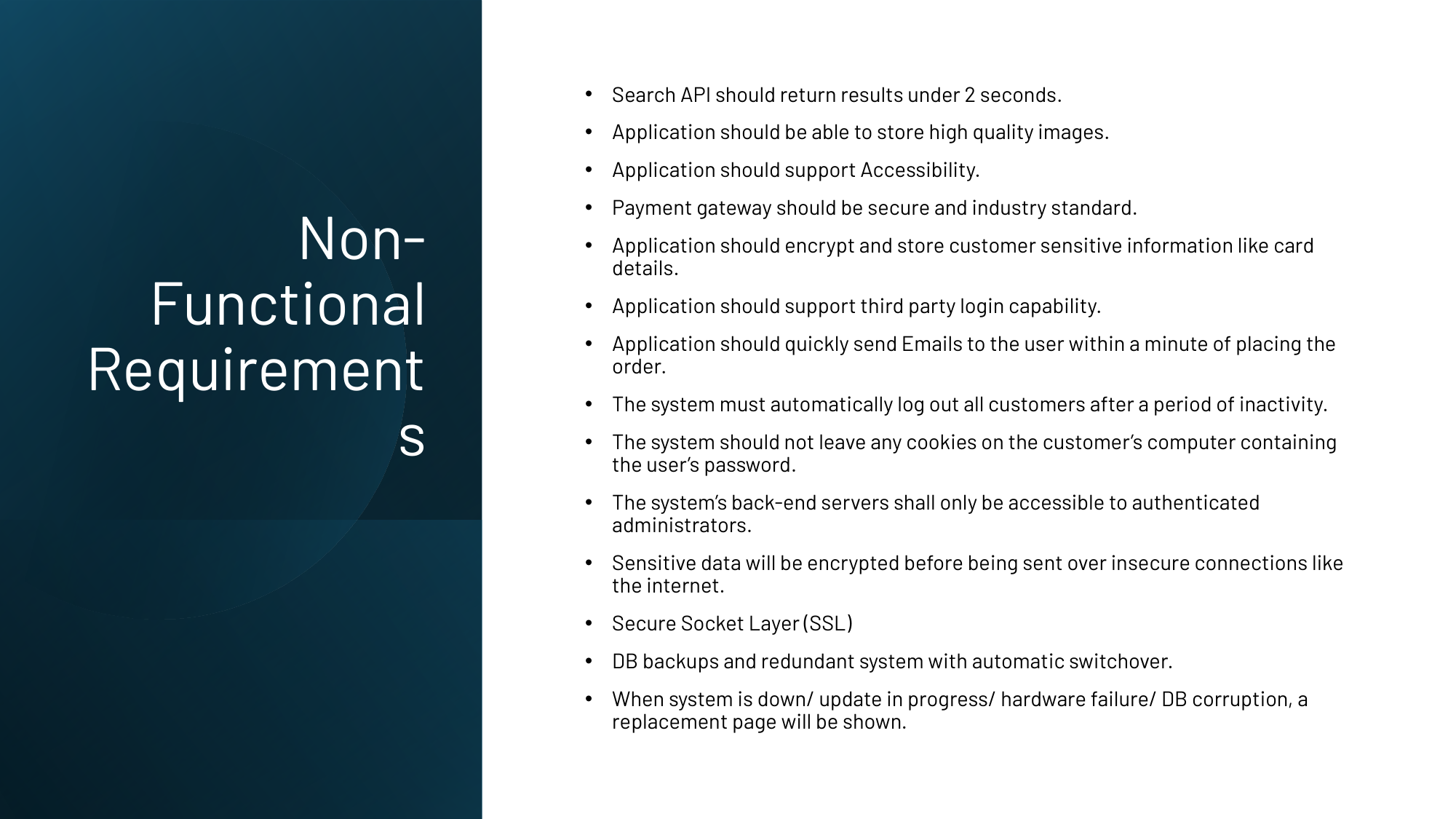

# Non-Functional Requirements
Search API should return results under 2 seconds.
Application should be able to store high quality images.
Application should support Accessibility.
Payment gateway should be secure and industry standard.
Application should encrypt and store customer sensitive information like card details.
Application should support third party login capability.
Application should quickly send Emails to the user within a minute of placing the order.
The system must automatically log out all customers after a period of inactivity.
The system should not leave any cookies on the customer’s computer containing the user’s password.
The system’s back-end servers shall only be accessible to authenticated administrators.
Sensitive data will be encrypted before being sent over insecure connections like the internet.
Secure Socket Layer (SSL)
DB backups and redundant system with automatic switchover.
When system is down/ update in progress/ hardware failure/ DB corruption, a replacement page will be shown.